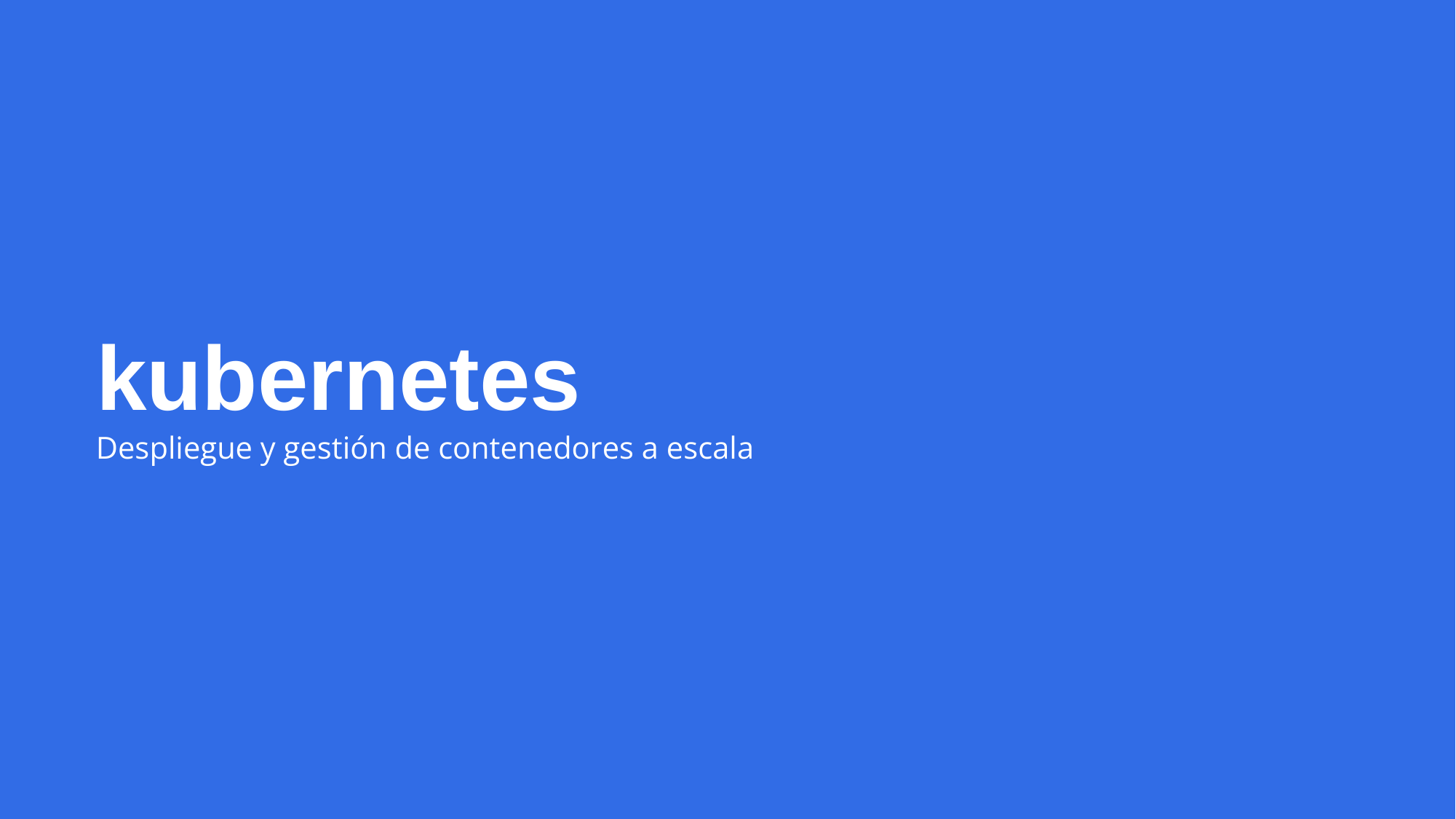

# kubernetes
Despliegue y gestión de contenedores a escala